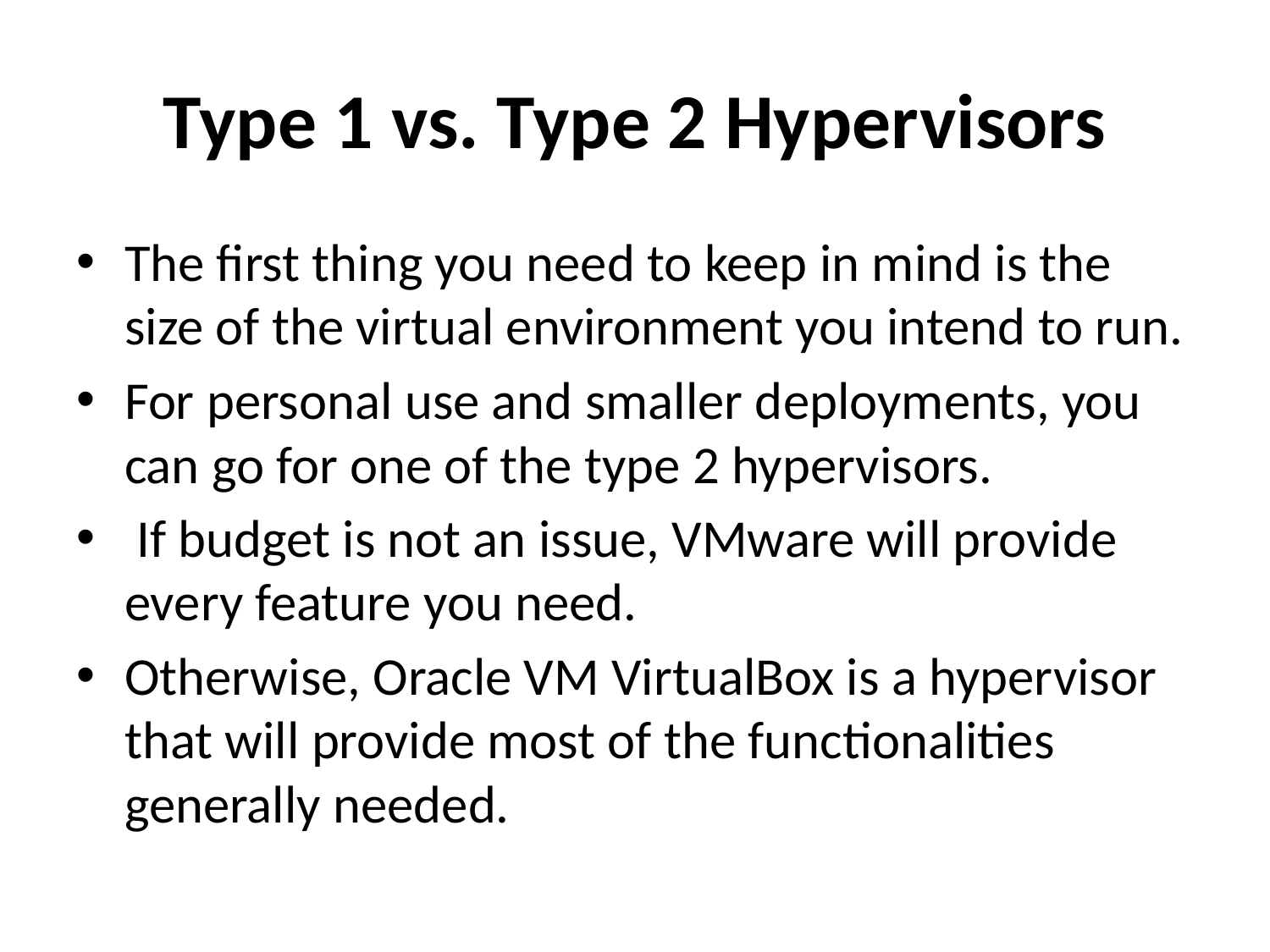

# Type 1 vs. Type 2 Hypervisors
The first thing you need to keep in mind is the size of the virtual environment you intend to run.
For personal use and smaller deployments, you can go for one of the type 2 hypervisors.
 If budget is not an issue, VMware will provide every feature you need.
Otherwise, Oracle VM VirtualBox is a hypervisor that will provide most of the functionalities generally needed.